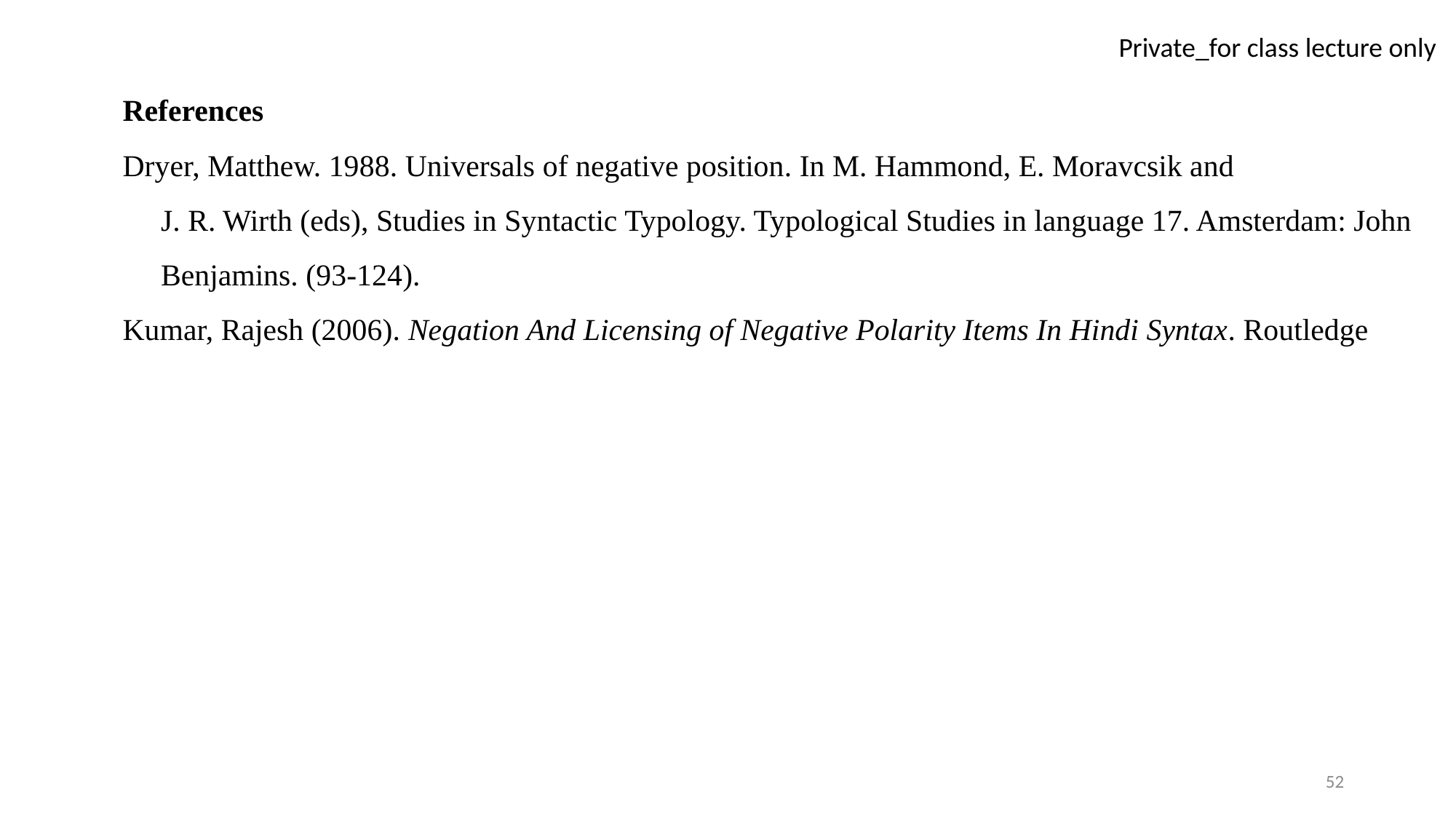

References
Dryer, Matthew. 1988. Universals of negative position. In M. Hammond, E. Moravcsik and
     J. R. Wirth (eds), Studies in Syntactic Typology. Typological Studies in language 17. Amsterdam: John
     Benjamins. (93-124).
Kumar, Rajesh (2006). Negation And Licensing of Negative Polarity Items In Hindi Syntax. Routledge

52